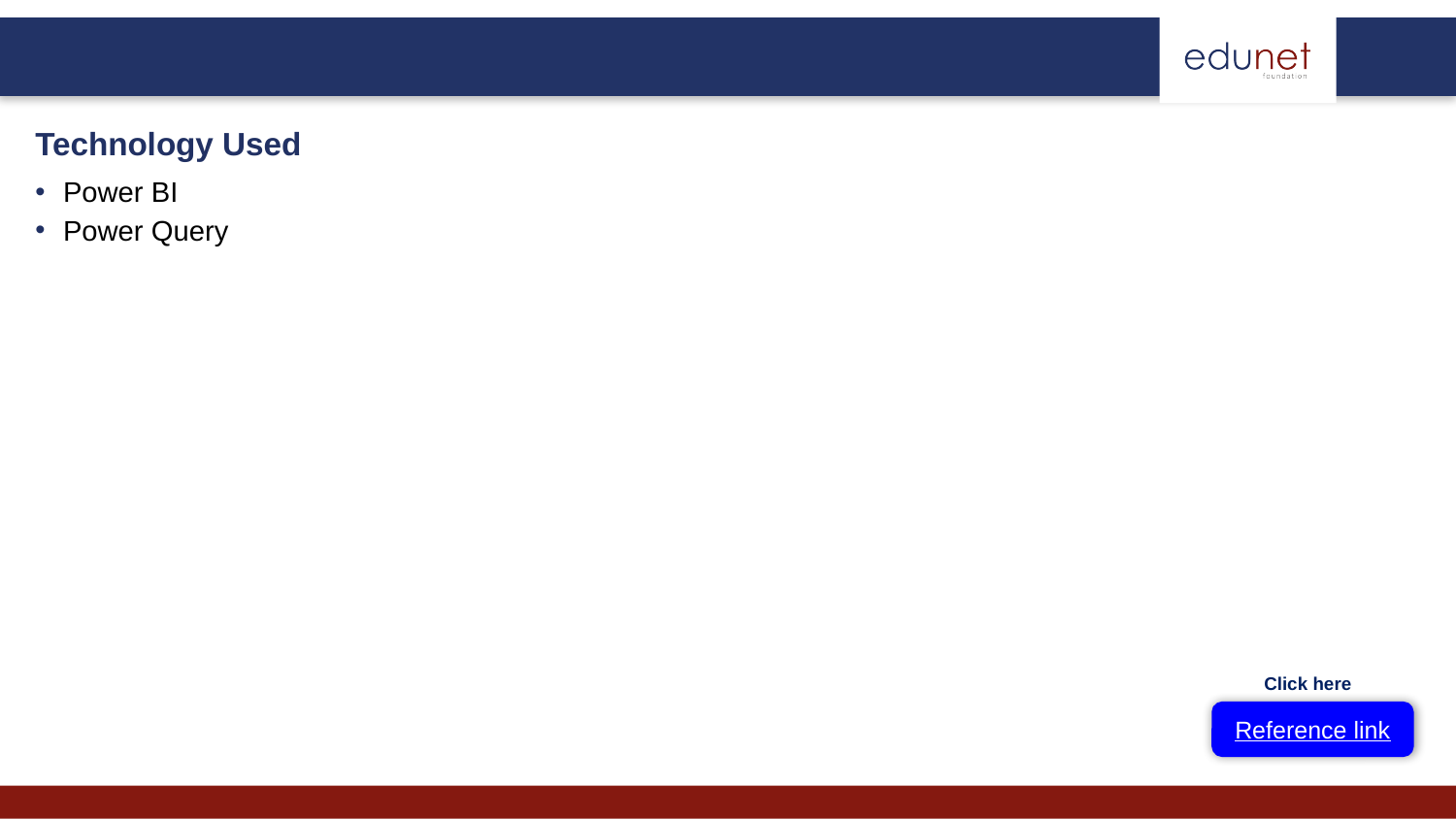

Technology Used
Power BI
Power Query

Click here
Reference link